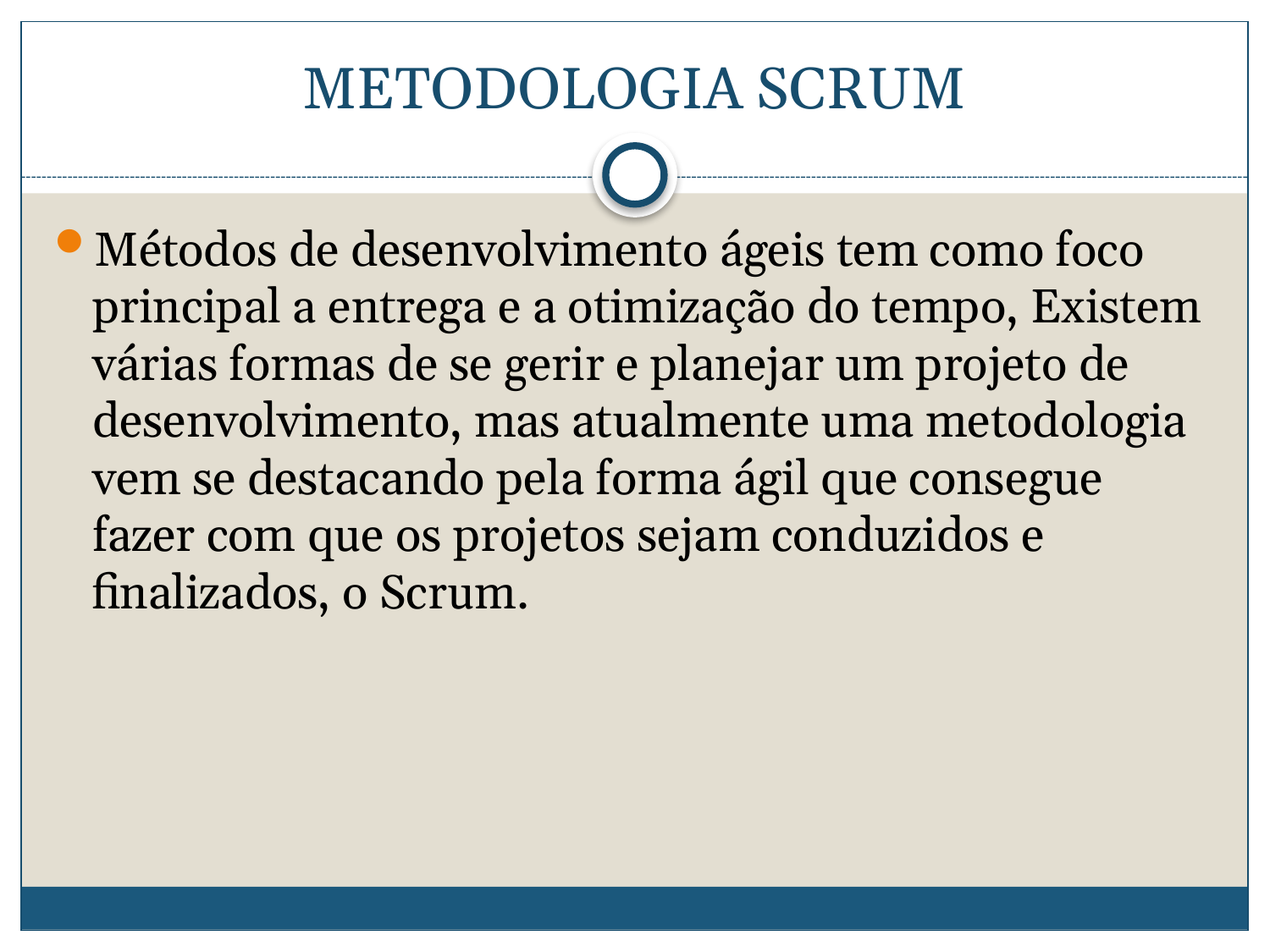

# METODOLOGIA SCRUM
Métodos de desenvolvimento ágeis tem como foco principal a entrega e a otimização do tempo, Existem várias formas de se gerir e planejar um projeto de desenvolvimento, mas atualmente uma metodologia vem se destacando pela forma ágil que consegue fazer com que os projetos sejam conduzidos e finalizados, o Scrum.